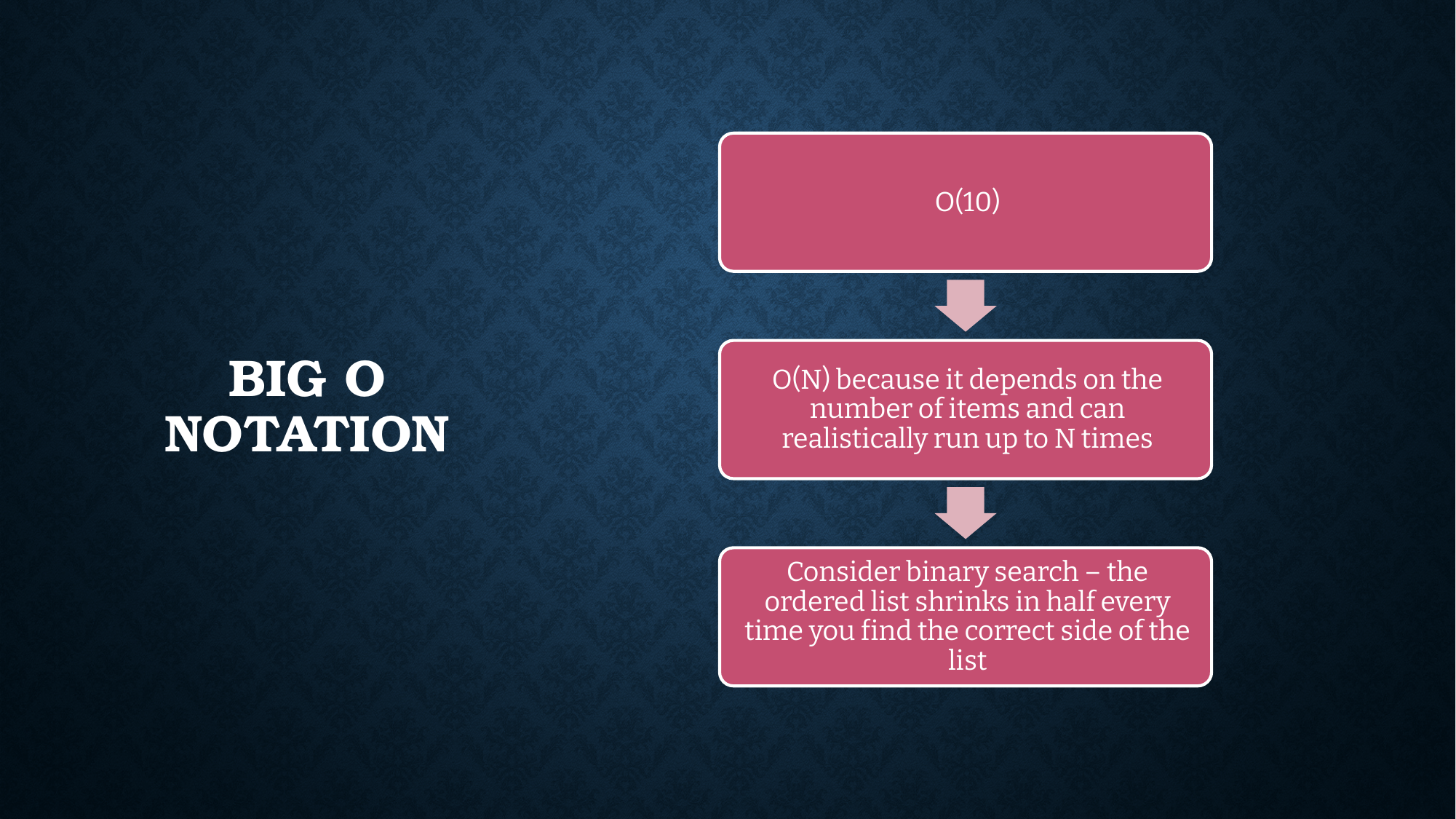

# Big o notation
O(10)

O(N) because it depends on the number of items and can realistically run up to N times

Consider binary search – the ordered list shrinks in half every time you find the correct side of the list